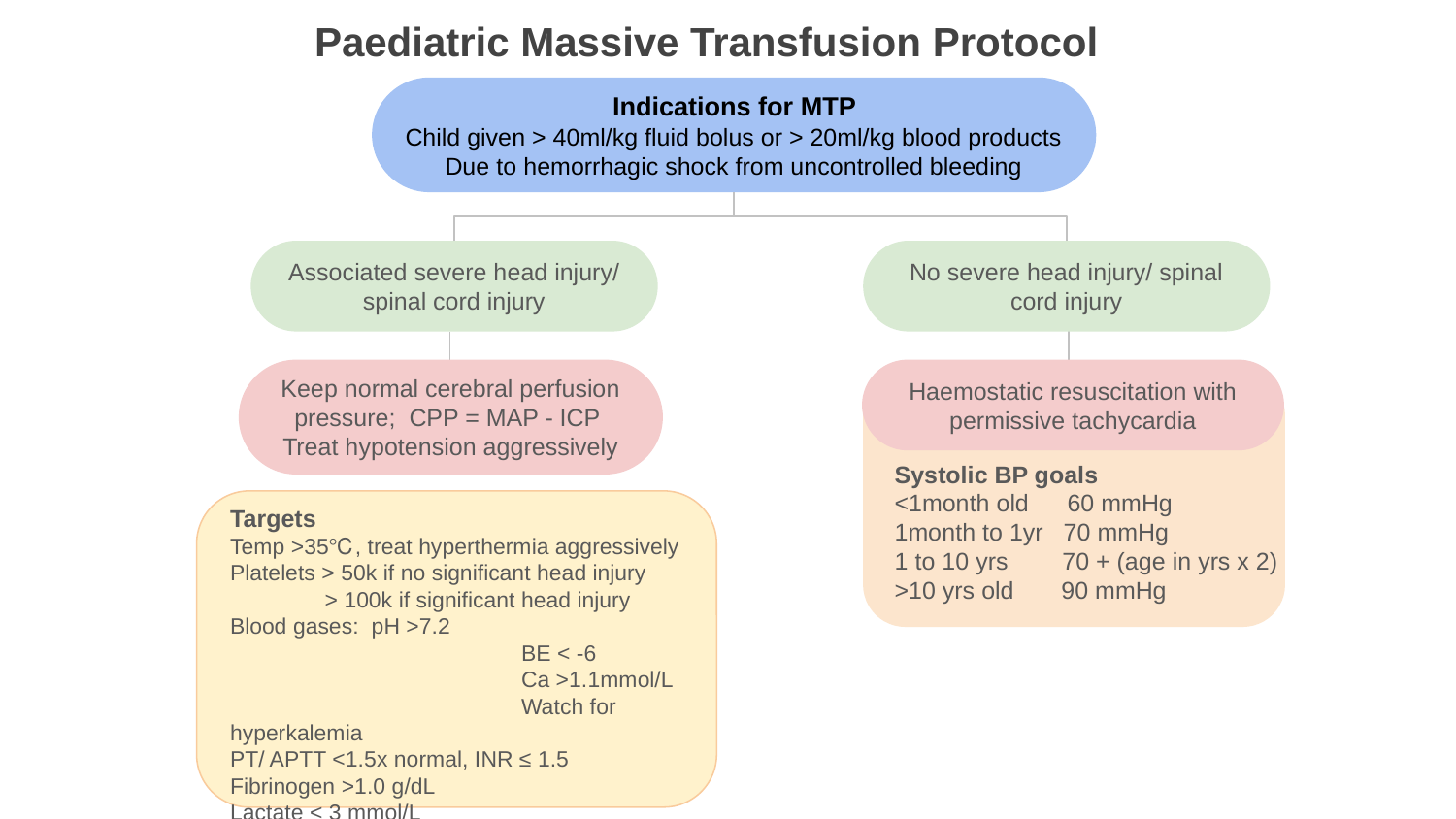

# Paediatric Massive Transfusion Protocol
Indications for MTP
Child given > 40ml/kg fluid bolus or > 20ml/kg blood products
Due to hemorrhagic shock from uncontrolled bleeding
Associated severe head injury/ spinal cord injury
No severe head injury/ spinal cord injury
Keep normal cerebral perfusion pressure;  CPP = MAP - ICP
Treat hypotension aggressively
Haemostatic resuscitation with permissive tachycardia

Systolic BP goals
<1month old 	    60 mmHg
1month to 1yr   70 mmHg
1 to 10 yrs        70 + (age in yrs x 2)
>10 yrs old       90 mmHg
Targets
Temp >35℃, treat hyperthermia aggressively
Platelets > 50k if no significant head injury
               > 100k if significant head injury
Blood gases:  pH >7.2
		BE < -6
		Ca >1.1mmol/L
		Watch for hyperkalemia
PT/ APTT <1.5x normal, INR ≤ 1.5
Fibrinogen >1.0 g/dL
Lactate < 3 mmol/L